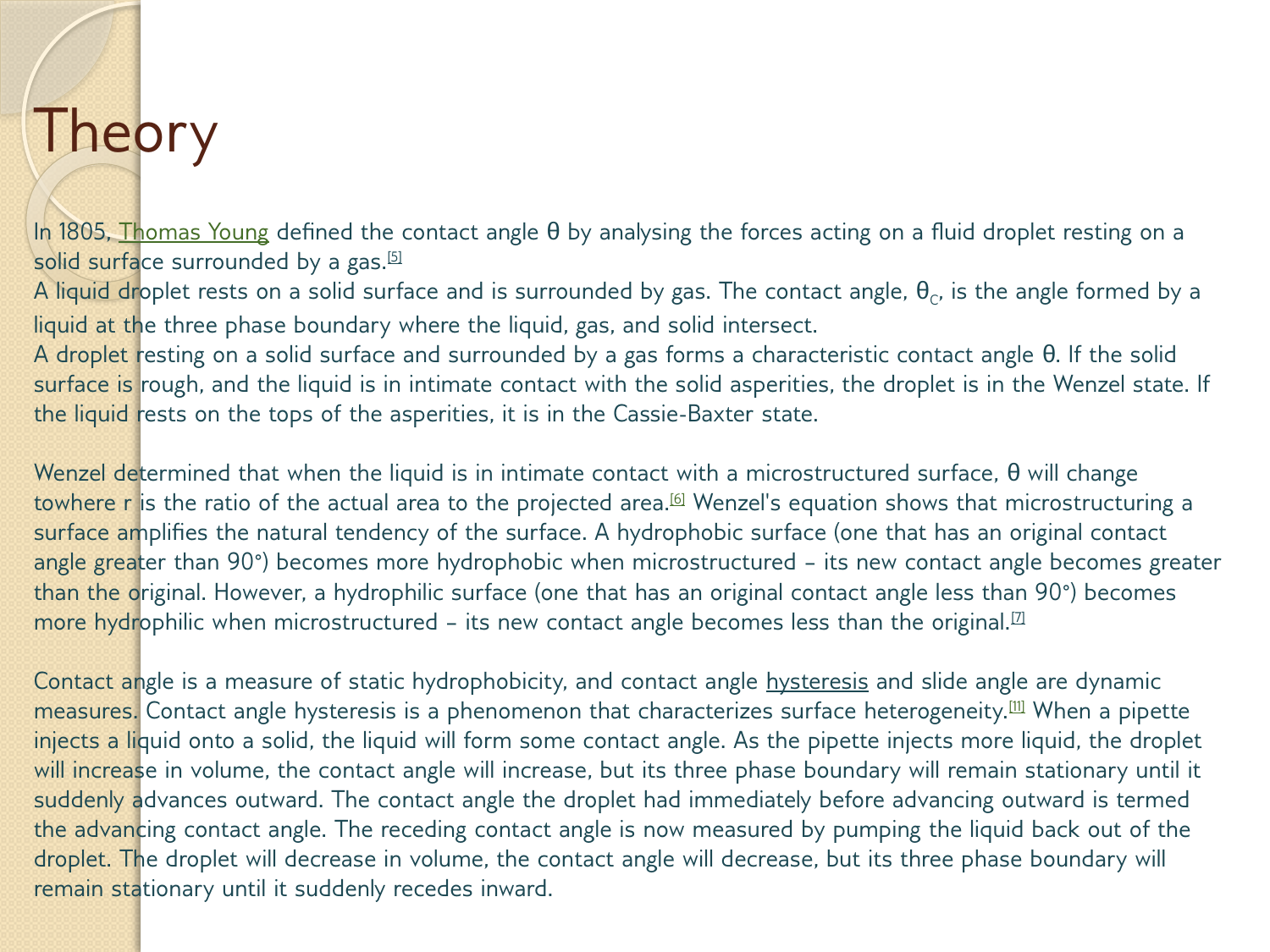

# Theory In 1805, Thomas Young defined the contact angle θ by analysing the forces acting on a fluid droplet resting on a solid surface surrounded by a gas.[5] A liquid droplet rests on a solid surface and is surrounded by gas. The contact angle, θC, is the angle formed by a liquid at the three phase boundary where the liquid, gas, and solid intersect. A droplet resting on a solid surface and surrounded by a gas forms a characteristic contact angle θ. If the solid surface is rough, and the liquid is in intimate contact with the solid asperities, the droplet is in the Wenzel state. If the liquid rests on the tops of the asperities, it is in the Cassie-Baxter state. Wenzel determined that when the liquid is in intimate contact with a microstructured surface, θ will change towhere r is the ratio of the actual area to the projected area.[6] Wenzel's equation shows that microstructuring a surface amplifies the natural tendency of the surface. A hydrophobic surface (one that has an original contact angle greater than 90°) becomes more hydrophobic when microstructured – its new contact angle becomes greater than the original. However, a hydrophilic surface (one that has an original contact angle less than 90°) becomes more hydrophilic when microstructured – its new contact angle becomes less than the original.[7] Contact angle is a measure of static hydrophobicity, and contact angle hysteresis and slide angle are dynamic measures. Contact angle hysteresis is a phenomenon that characterizes surface heterogeneity.[11] When a pipette injects a liquid onto a solid, the liquid will form some contact angle. As the pipette injects more liquid, the droplet will increase in volume, the contact angle will increase, but its three phase boundary will remain stationary until it suddenly advances outward. The contact angle the droplet had immediately before advancing outward is termed the advancing contact angle. The receding contact angle is now measured by pumping the liquid back out of the droplet. The droplet will decrease in volume, the contact angle will decrease, but its three phase boundary will remain stationary until it suddenly recedes inward.